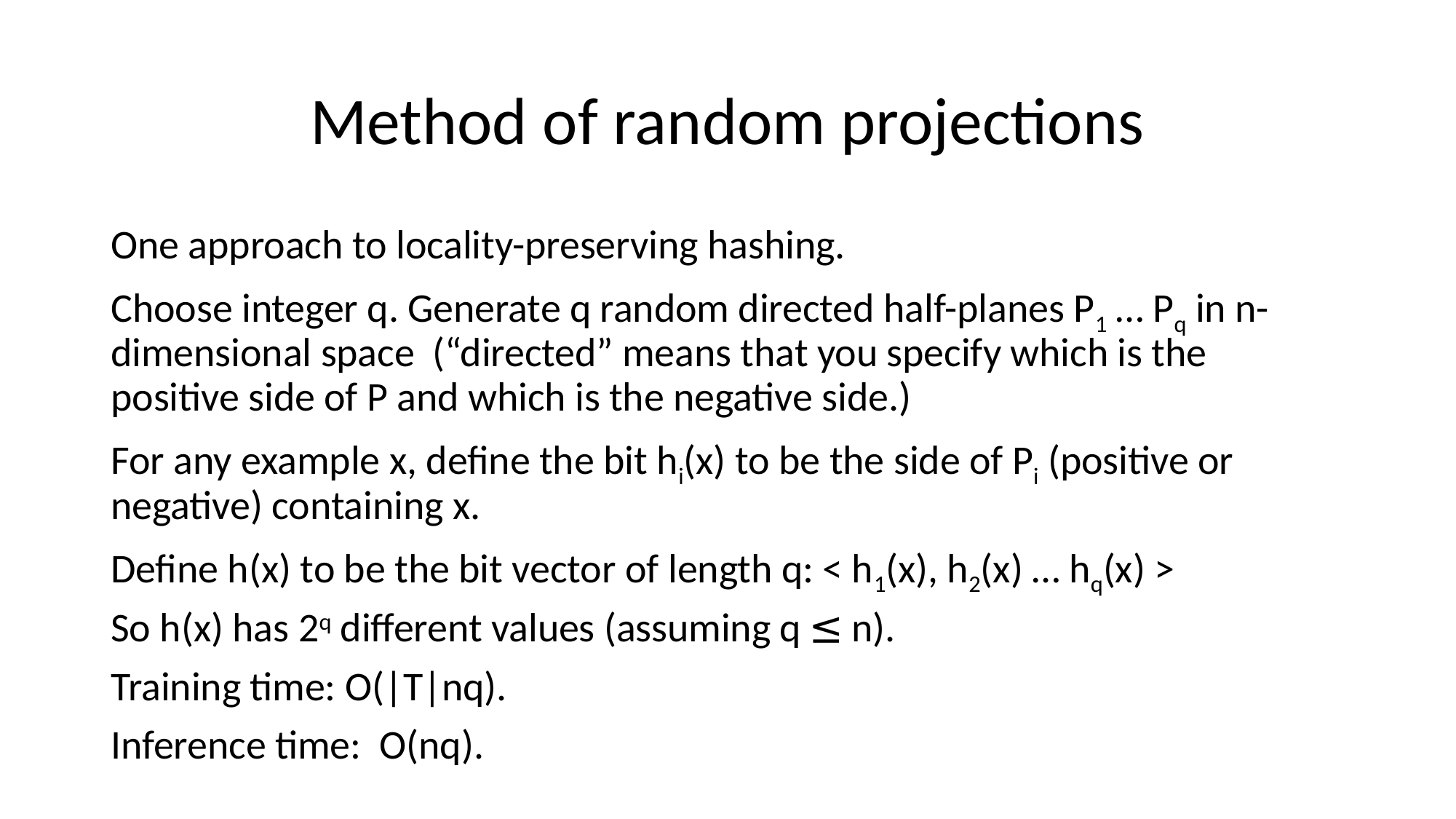

# Method of random projections
One approach to locality-preserving hashing.
Choose integer q. Generate q random directed half-planes P1 … Pq in n-dimensional space  (“directed” means that you specify which is the positive side of P and which is the negative side.)
For any example x, define the bit hi(x) to be the side of Pi (positive or negative) containing x.
Define h(x) to be the bit vector of length q: < h1(x), h2(x) … hq(x) >
So h(x) has 2q different values (assuming q ≤ n).
Training time: O(|T|nq).
Inference time:  O(nq).